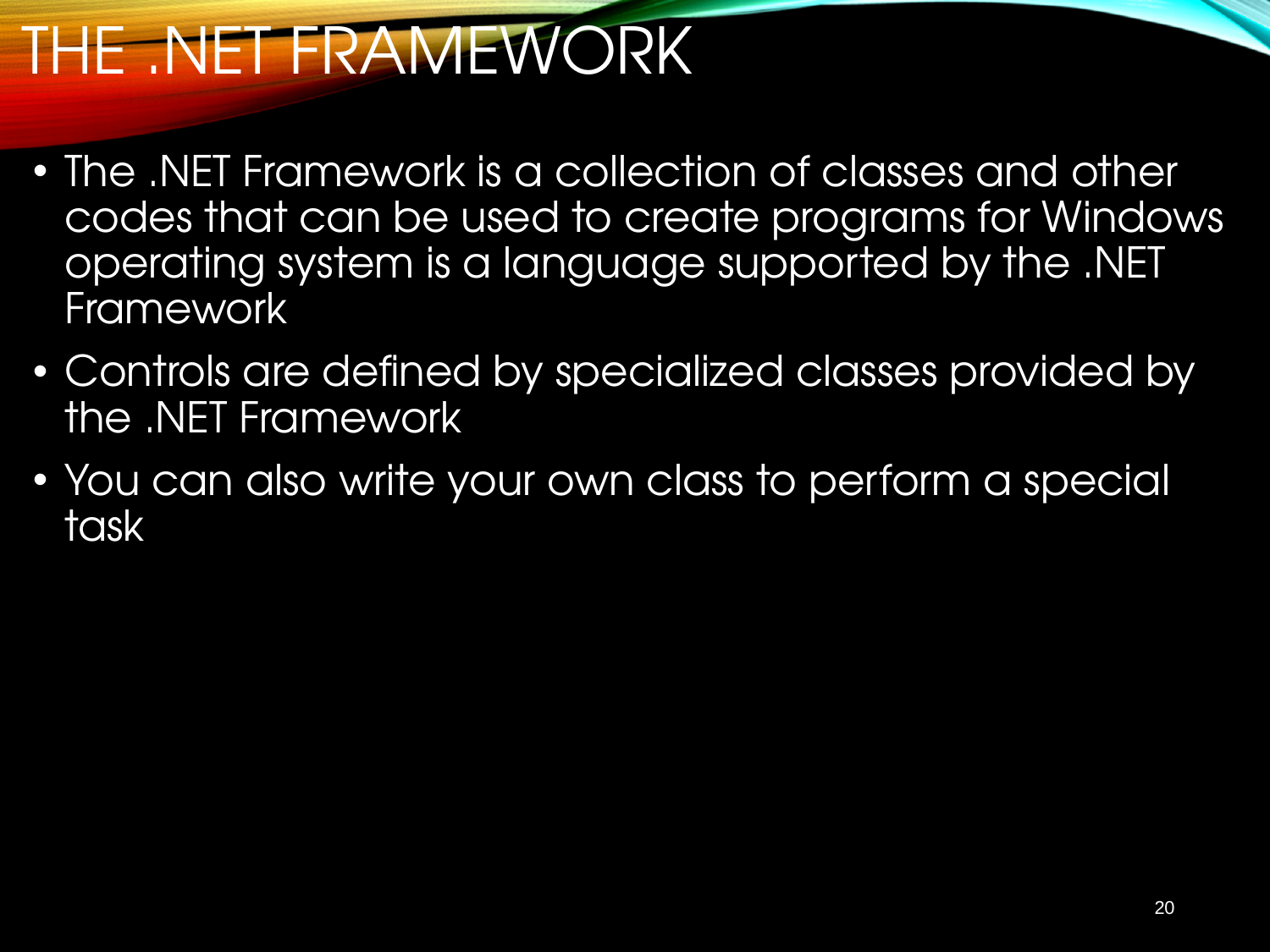

# The .NET Framework
The .NET Framework is a collection of classes and other codes that can be used to create programs for Windows operating system is a language supported by the .NET Framework
Controls are defined by specialized classes provided by the .NET Framework
You can also write your own class to perform a special task

20